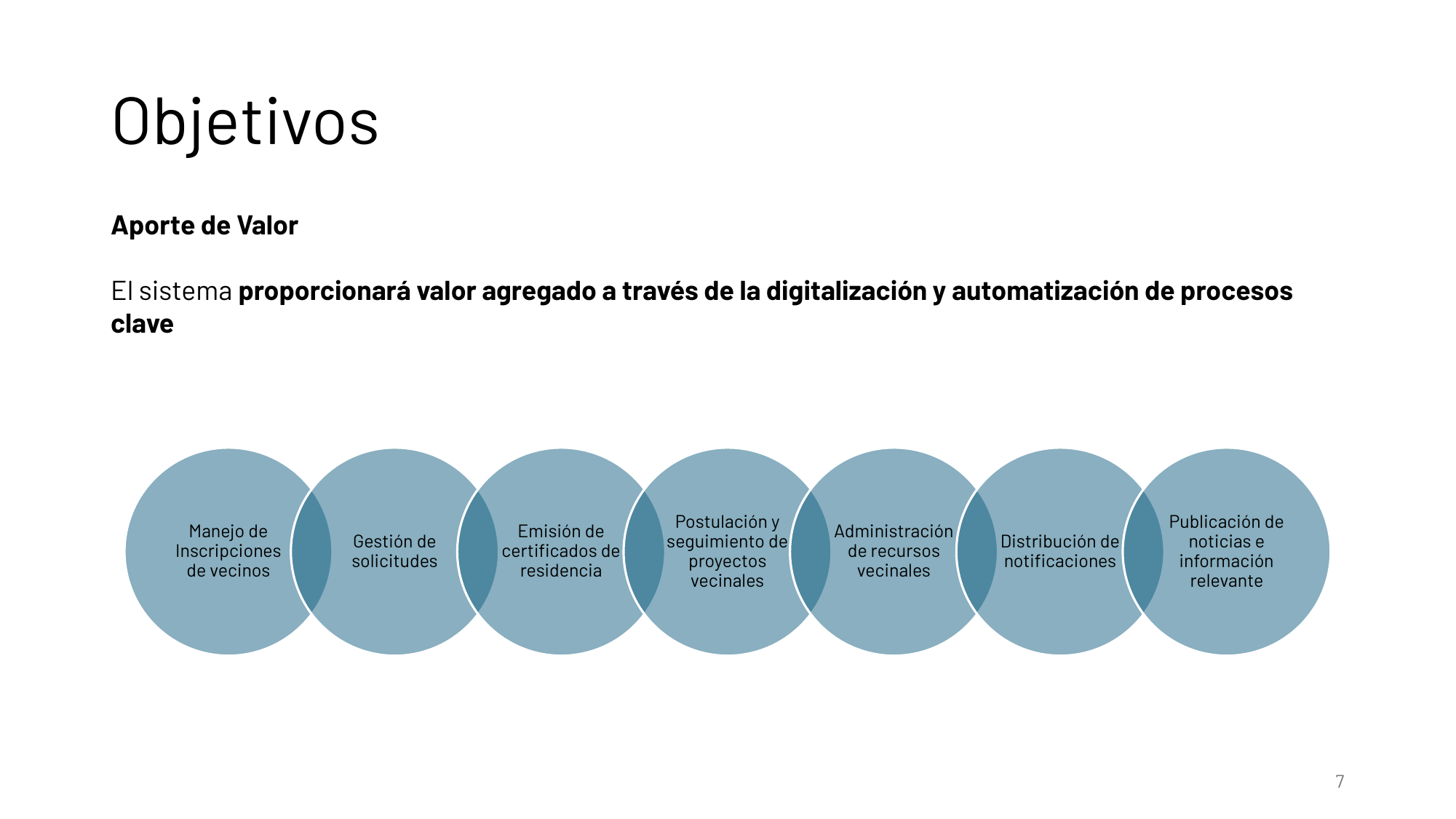

# Objetivos
Aporte de Valor

El sistema proporcionará valor agregado a través de la digitalización y automatización de procesos clave
Manejo de Inscripciones de vecinos
Gestión de solicitudes
Emisión de certificados de residencia
Postulación y seguimiento de proyectos vecinales
Administración de recursos vecinales
Distribución de notificaciones
Publicación de noticias e información relevante

7